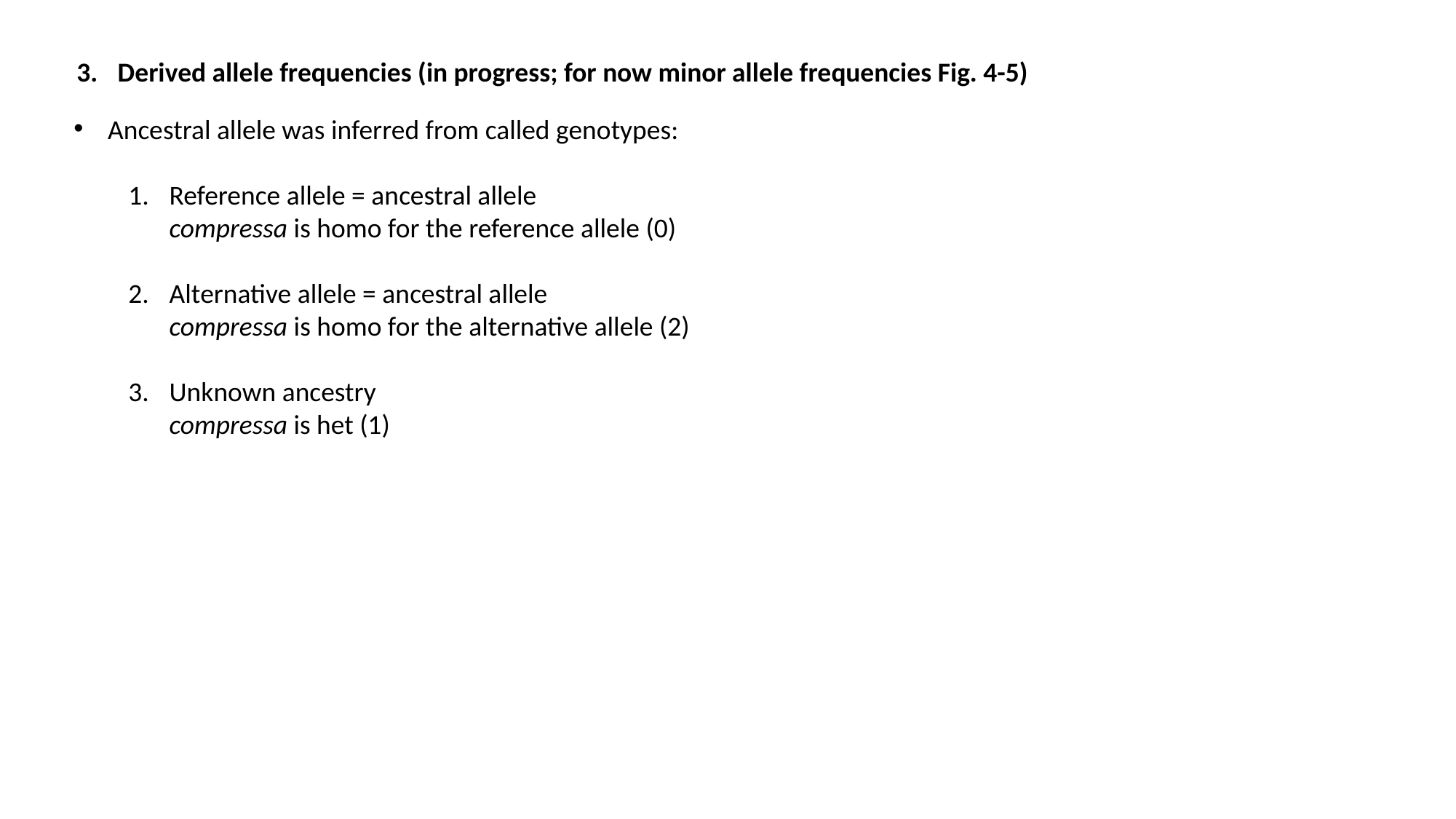

Derived allele frequencies (in progress; for now minor allele frequencies Fig. 4-5)
Ancestral allele was inferred from called genotypes:
Reference allele = ancestral allele
compressa is homo for the reference allele (0)
Alternative allele = ancestral allele
compressa is homo for the alternative allele (2)
Unknown ancestry
compressa is het (1)